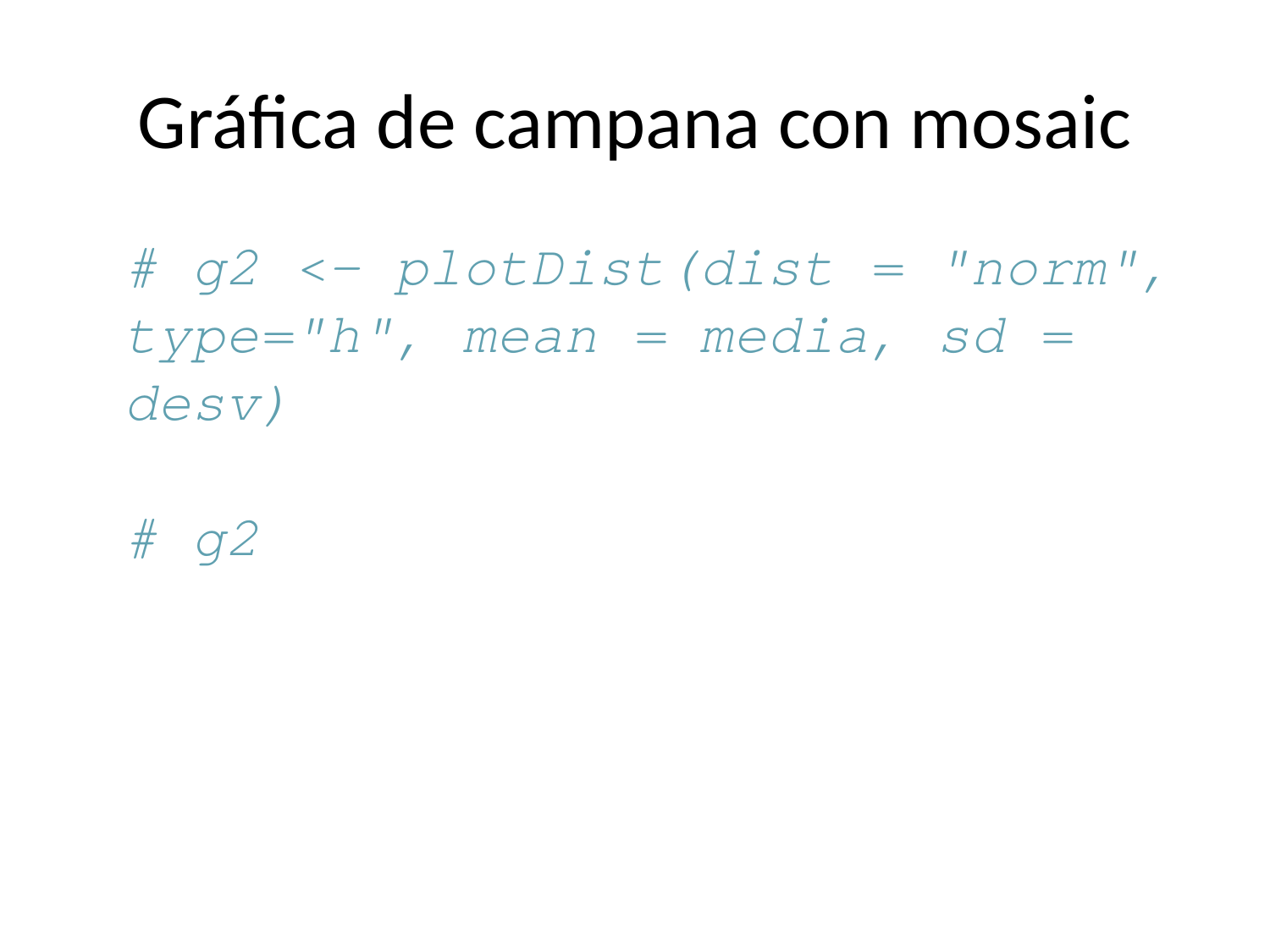

# Gráfica de campana con mosaic
# g2 <- plotDist(dist = "norm", type="h", mean = media, sd = desv) # g2